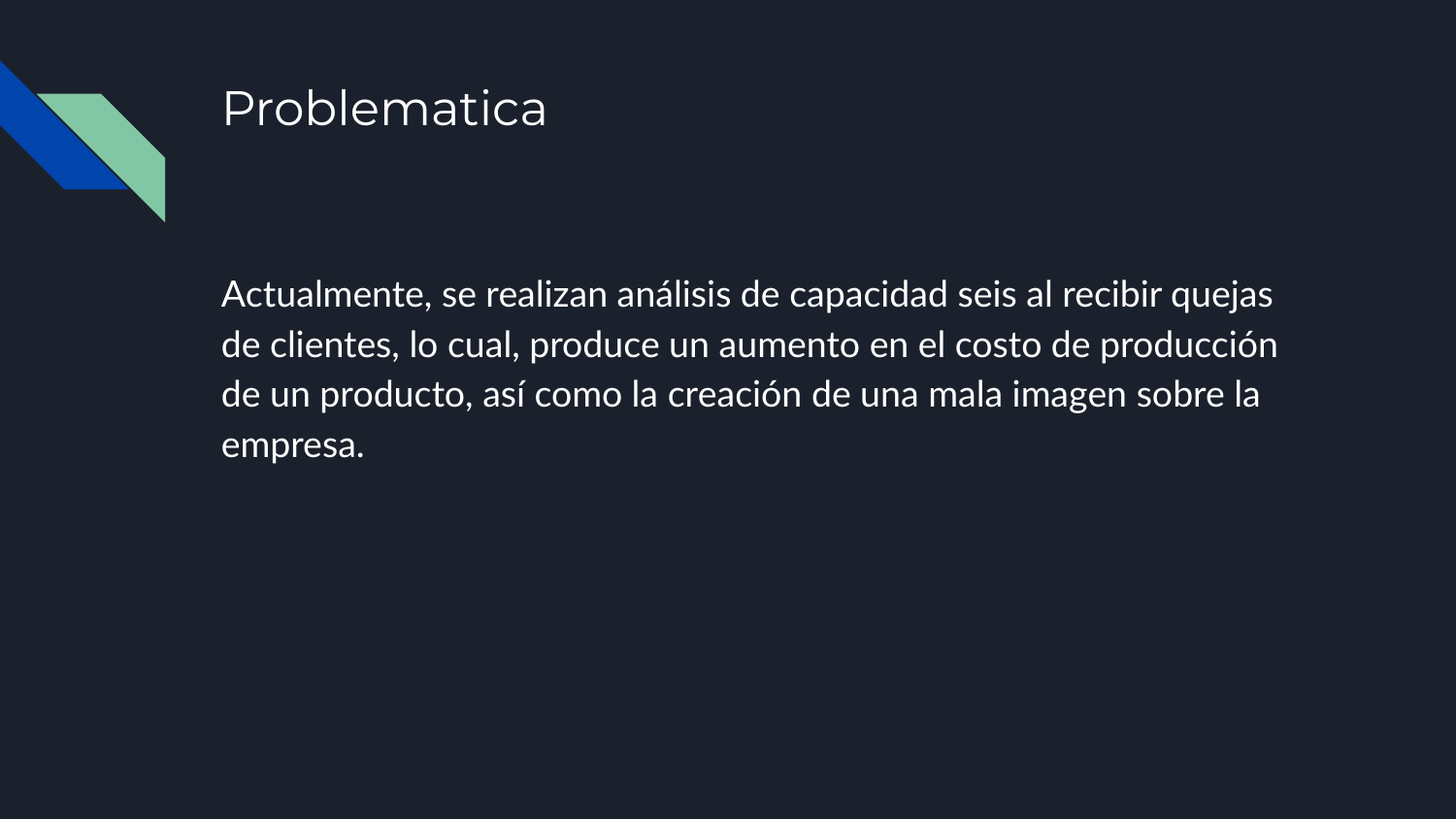

# Problematica
Actualmente, se realizan análisis de capacidad seis al recibir quejas de clientes, lo cual, produce un aumento en el costo de producción de un producto, así como la creación de una mala imagen sobre la empresa.